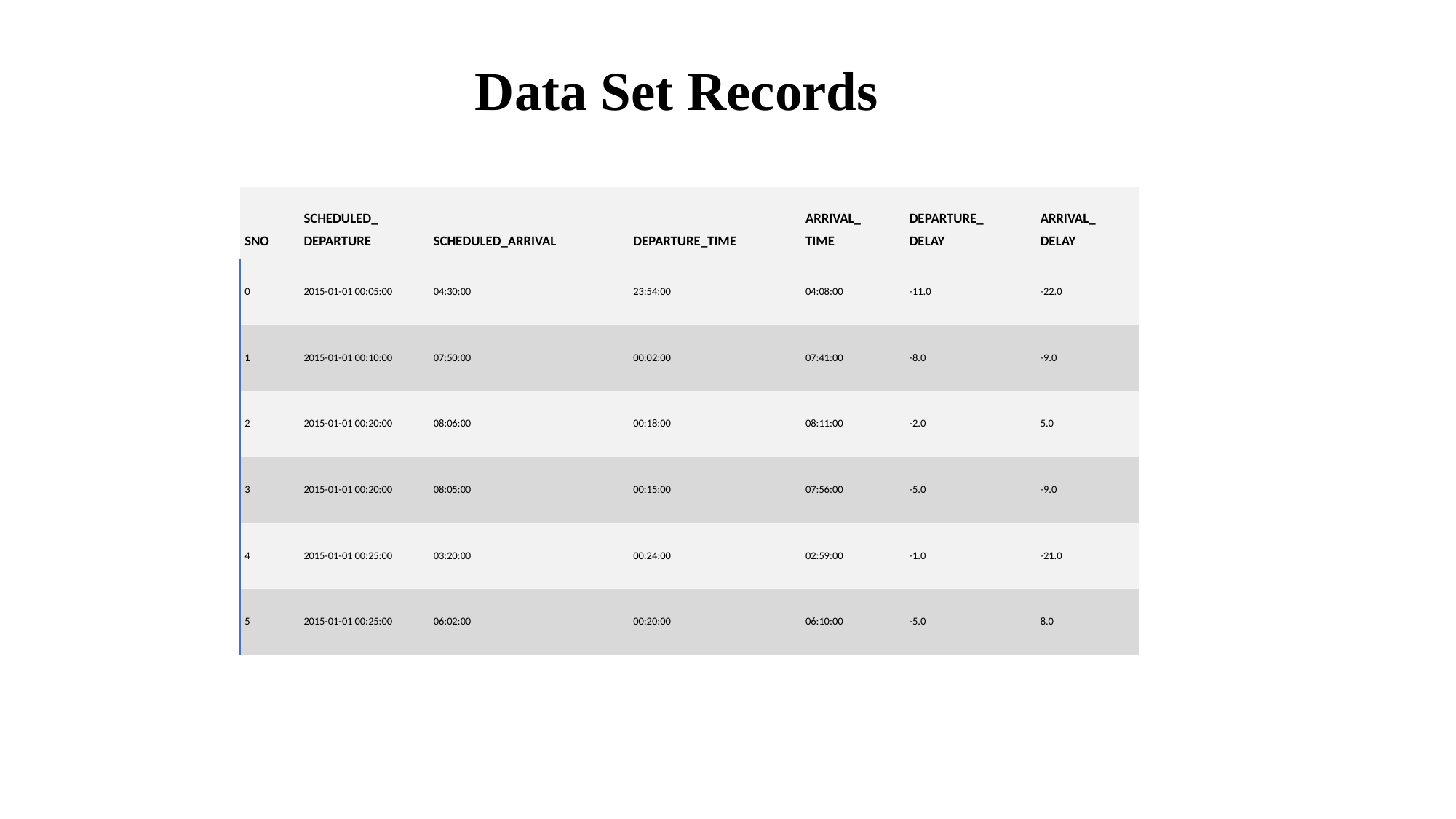

Data Set Records
| SNO | SCHEDULED\_ DEPARTURE | SCHEDULED\_ARRIVAL | DEPARTURE\_TIME | ARRIVAL\_ TIME | DEPARTURE\_ DELAY | ARRIVAL\_ DELAY |
| --- | --- | --- | --- | --- | --- | --- |
| 0 | 2015-01-01 00:05:00 | 04:30:00 | 23:54:00 | 04:08:00 | -11.0 | -22.0 |
| 1 | 2015-01-01 00:10:00 | 07:50:00 | 00:02:00 | 07:41:00 | -8.0 | -9.0 |
| 2 | 2015-01-01 00:20:00 | 08:06:00 | 00:18:00 | 08:11:00 | -2.0 | 5.0 |
| 3 | 2015-01-01 00:20:00 | 08:05:00 | 00:15:00 | 07:56:00 | -5.0 | -9.0 |
| 4 | 2015-01-01 00:25:00 | 03:20:00 | 00:24:00 | 02:59:00 | -1.0 | -21.0 |
| 5 | 2015-01-01 00:25:00 | 06:02:00 | 00:20:00 | 06:10:00 | -5.0 | 8.0 |